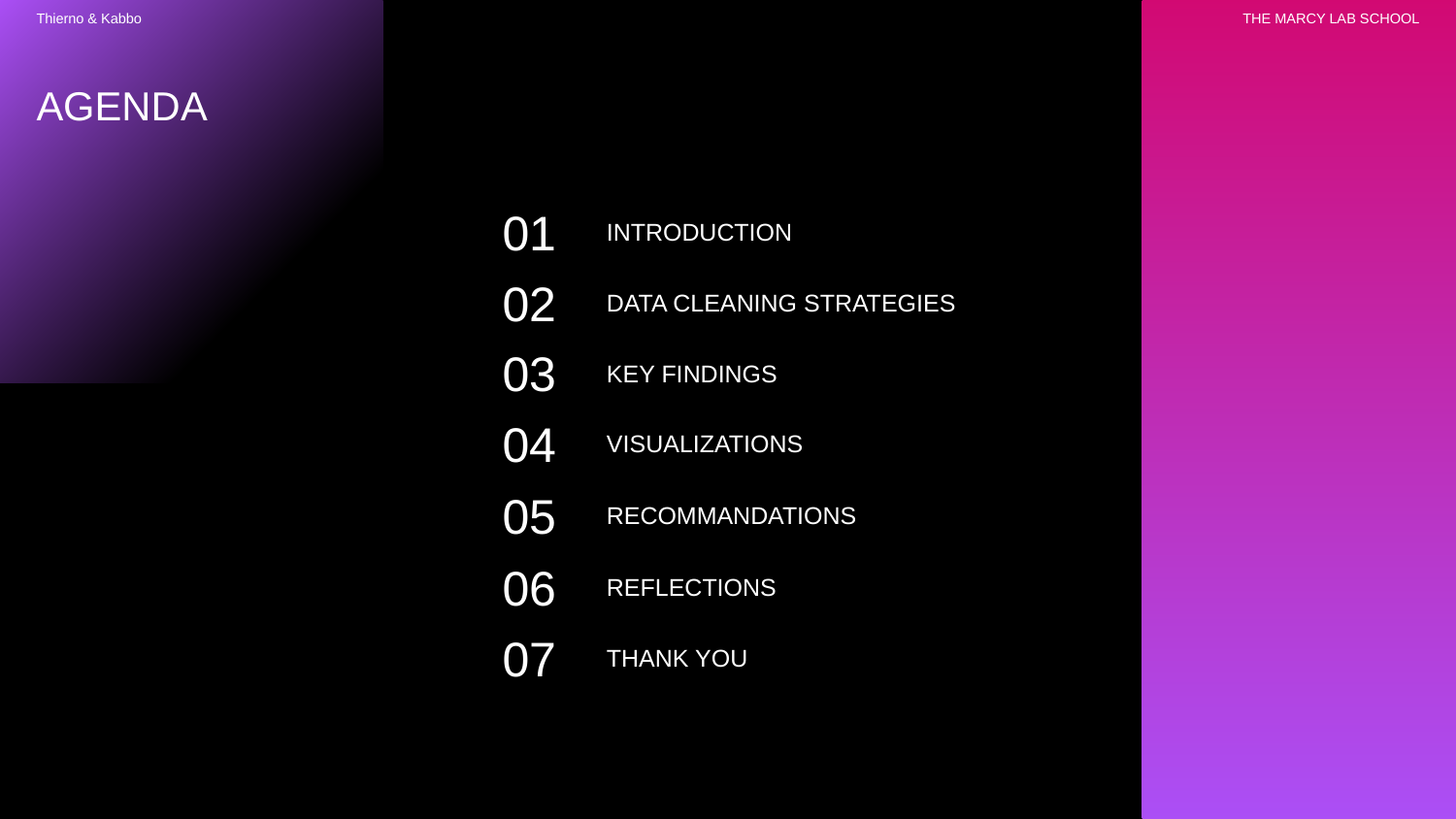

Thierno & Kabbo
THE MARCY LAB SCHOOL
AGENDA
01
# INTRODUCTION
02
DATA CLEANING STRATEGIES
03
KEY FINDINGS
VISUALIZATIONS
04
RECOMMANDATIONS
05
REFLECTIONS
06
07
THANK YOU